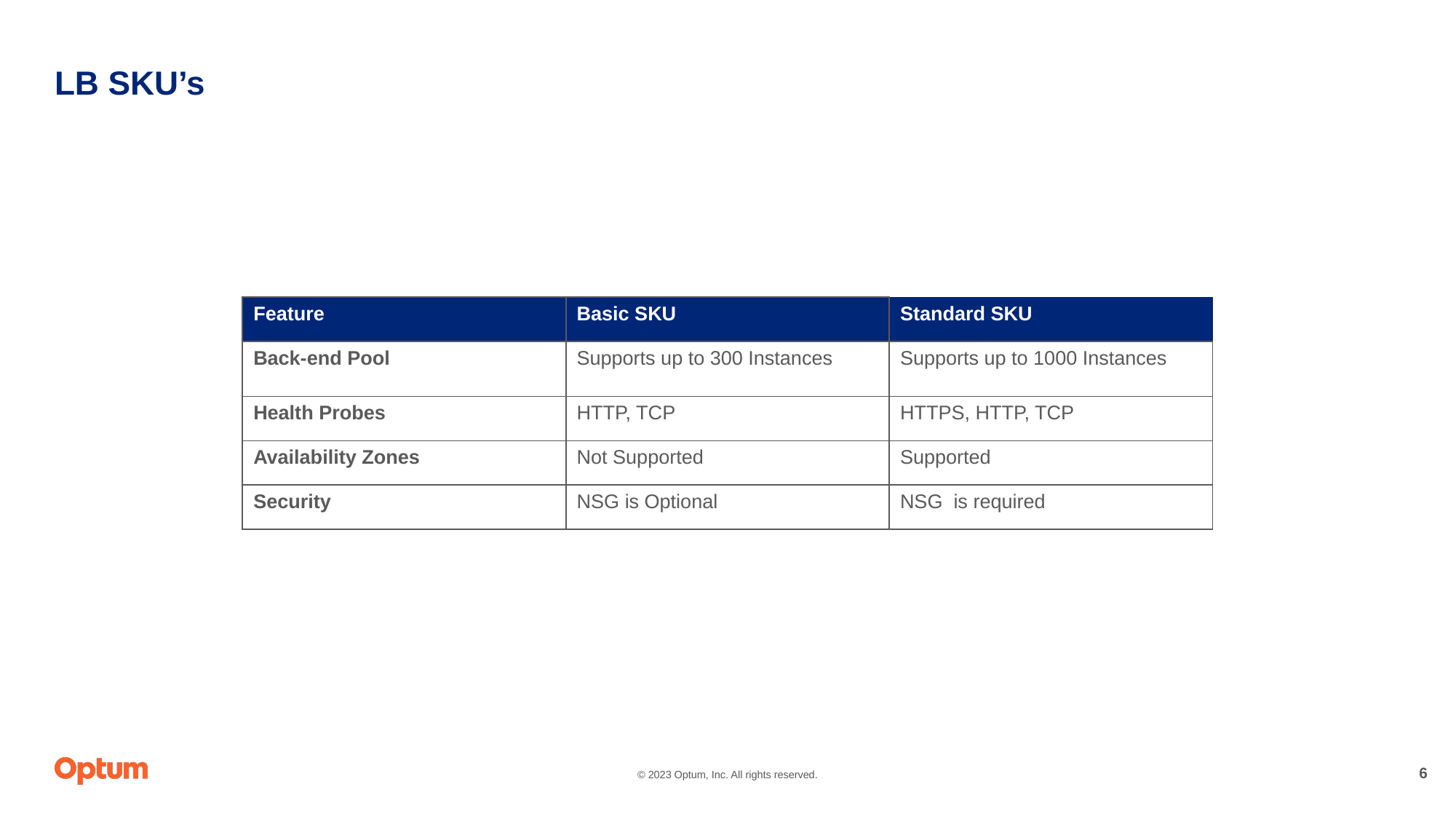

# LB SKU’s
| Feature | Basic SKU | Standard SKU |
| --- | --- | --- |
| Back-end Pool | Supports up to 300 Instances | Supports up to 1000 Instances |
| Health Probes | HTTP, TCP | HTTPS, HTTP, TCP |
| Availability Zones | Not Supported | Supported |
| Security | NSG is Optional | NSG is required |